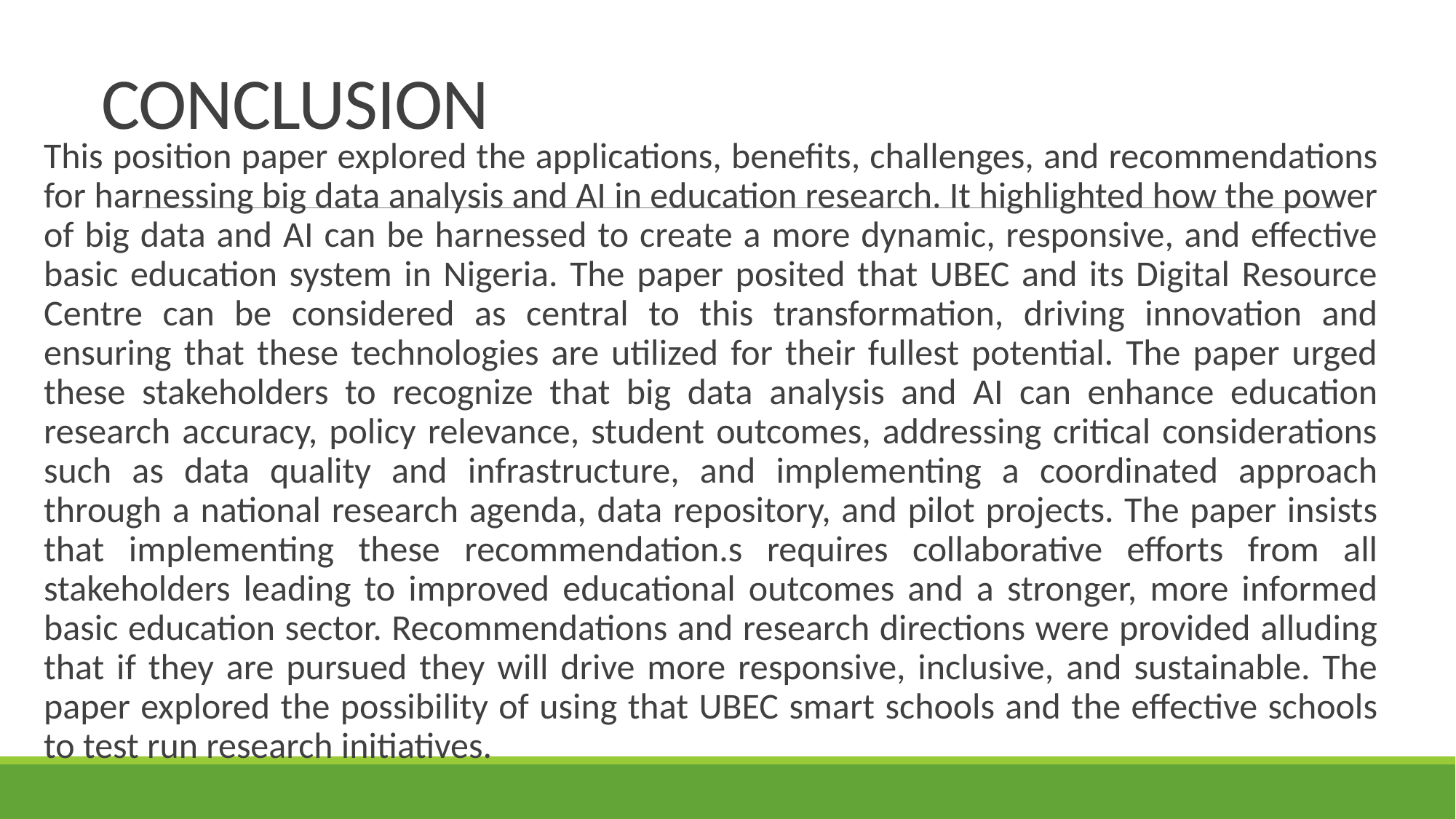

# CONCLUSION
This position paper explored the applications, benefits, challenges, and recommendations for harnessing big data analysis and AI in education research. It highlighted how the power of big data and AI can be harnessed to create a more dynamic, responsive, and effective basic education system in Nigeria. The paper posited that UBEC and its Digital Resource Centre can be considered as central to this transformation, driving innovation and ensuring that these technologies are utilized for their fullest potential. The paper urged these stakeholders to recognize that big data analysis and AI can enhance education research accuracy, policy relevance, student outcomes, addressing critical considerations such as data quality and infrastructure, and implementing a coordinated approach through a national research agenda, data repository, and pilot projects. The paper insists that implementing these recommendation.s requires collaborative efforts from all stakeholders leading to improved educational outcomes and a stronger, more informed basic education sector. Recommendations and research directions were provided alluding that if they are pursued they will drive more responsive, inclusive, and sustainable. The paper explored the possibility of using that UBEC smart schools and the effective schools to test run research initiatives.